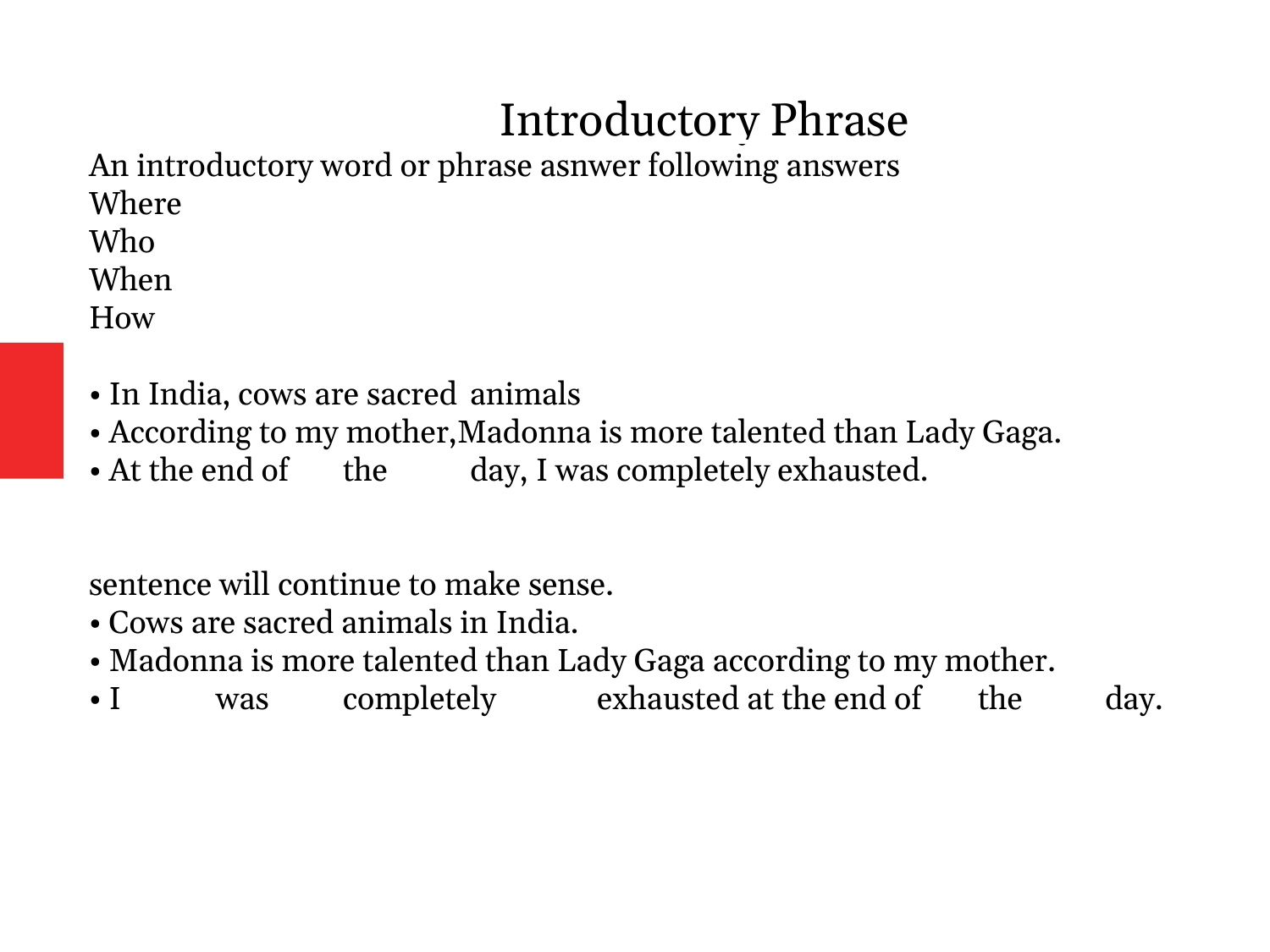

Introductory Phrase
An introductory word or phrase asnwer following answers
Where
Who
When
How

• In India, cows are sacred	animals
• According to my mother,Madonna is more talented than Lady Gaga.
• At the end of	the	day, I was completely exhausted.

sentence will continue to make sense.
• Cows are sacred animals in India.
• Madonna is more talented than Lady Gaga according to my mother.
• I	was	completely	exhausted at the end of	the	day.